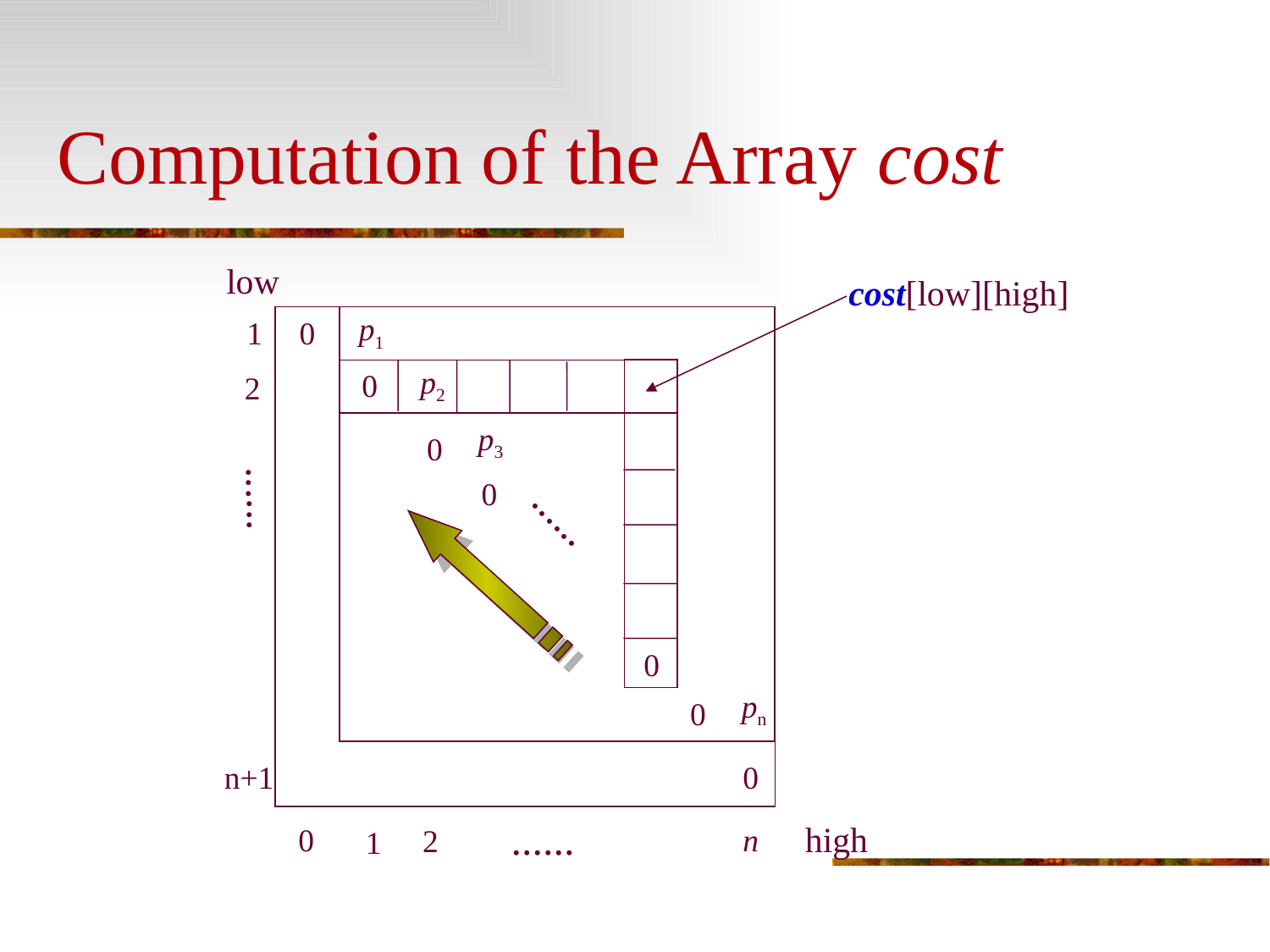

# Computation of the Array cost
low
cost[low][high]

p1

0
1
p2
0

2
p3
0
0

......
......

0
pn
0
n+1
0
......
high
0
n
2
1